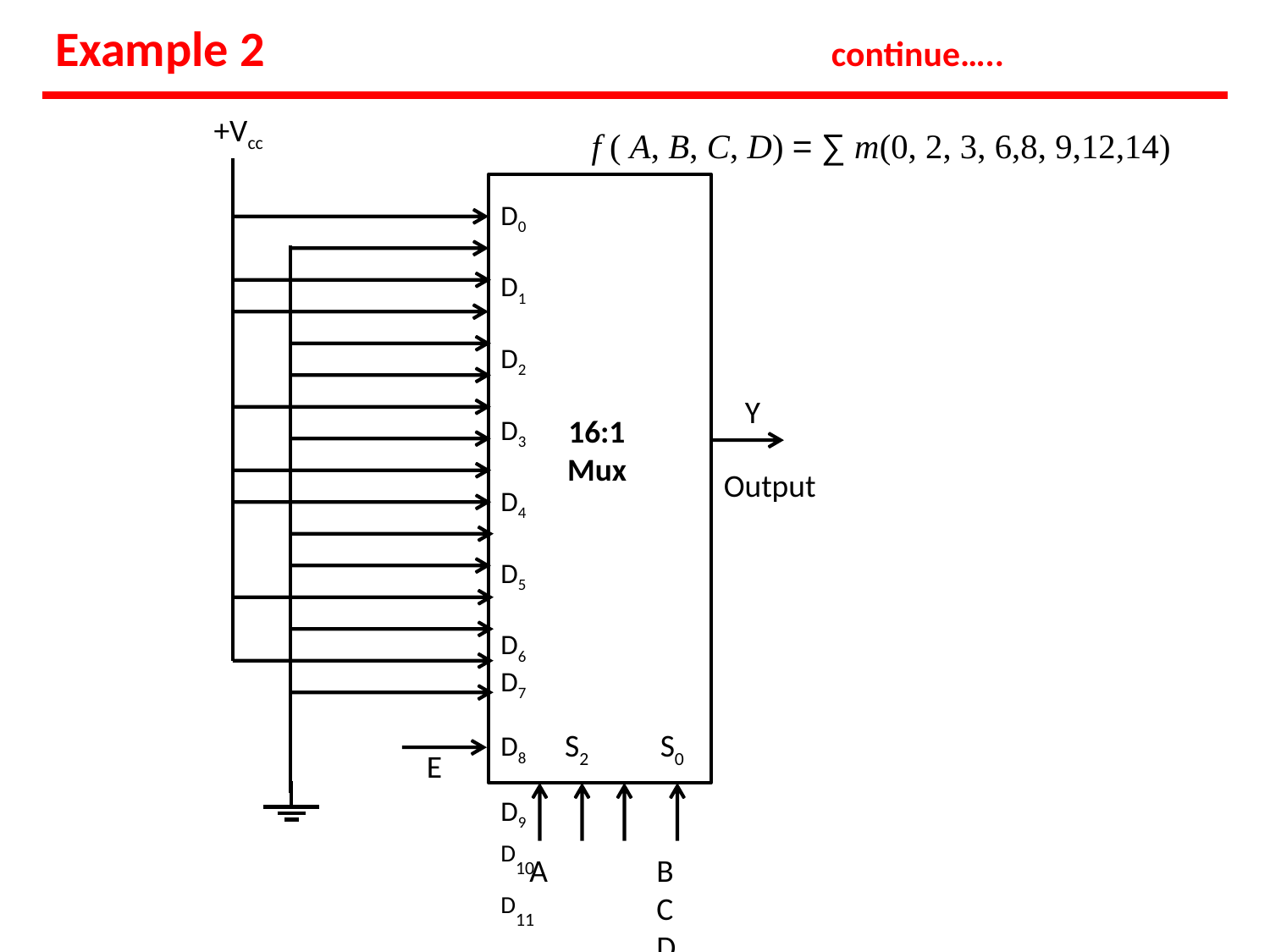

# Example 2
continue…..

+Vcc
f ( A, B, C, D) = ∑ m(0, 2, 3, 6,8, 9,12,14)

D0  D1  D2  D3  D4  D5  D6
D7  D8  D9
D10
D11  D12  D13
D14
D15
S3	S1

Y
16:1
Mux
Output
S2
S0
E

A	B	C	D